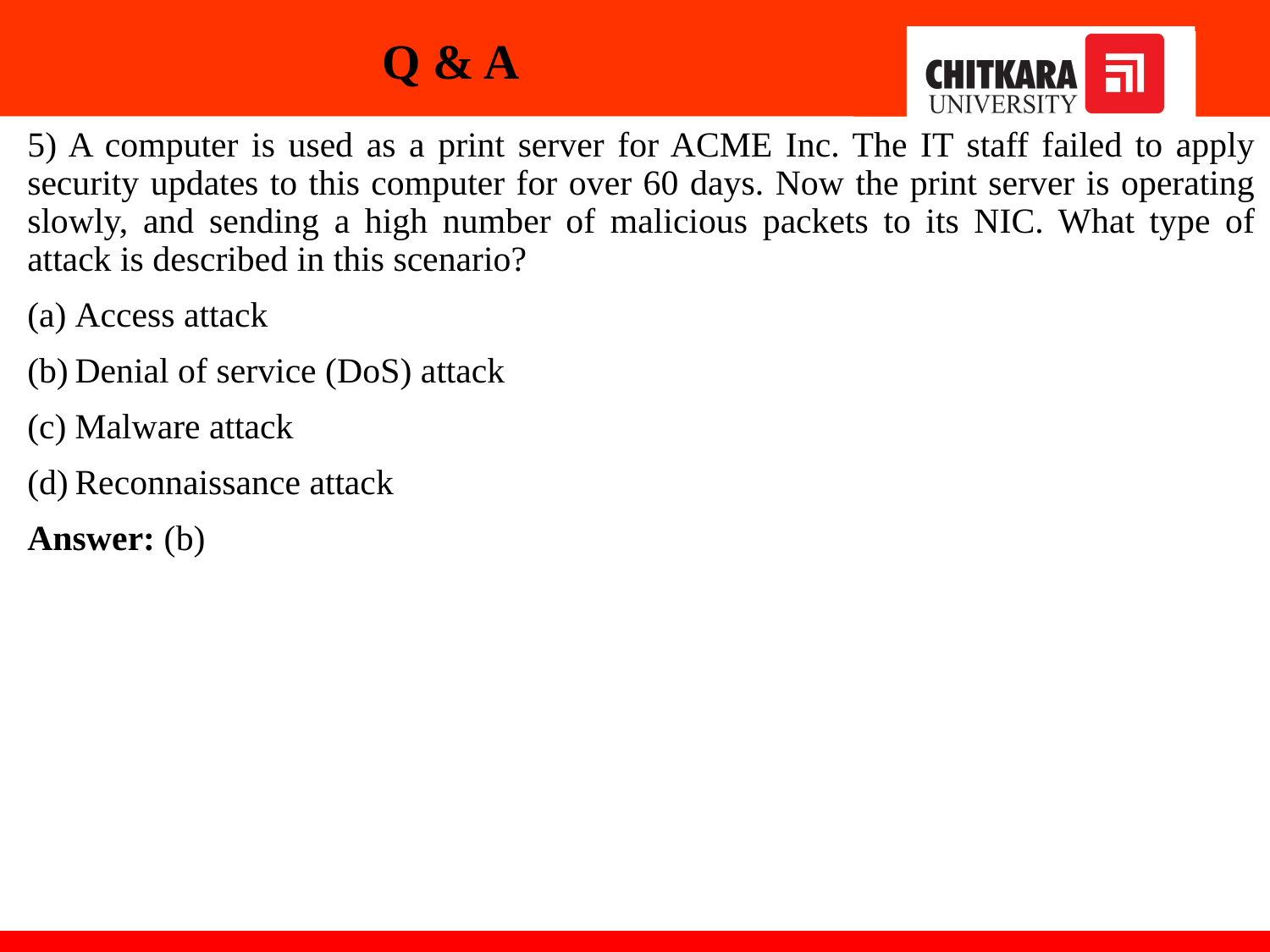

# Q & A
5) A computer is used as a print server for ACME Inc. The IT staff failed to apply security updates to this computer for over 60 days. Now the print server is operating slowly, and sending a high number of malicious packets to its NIC. What type of attack is described in this scenario?
Access attack
Denial of service (DoS) attack
Malware attack
Reconnaissance attack
Answer: (b)